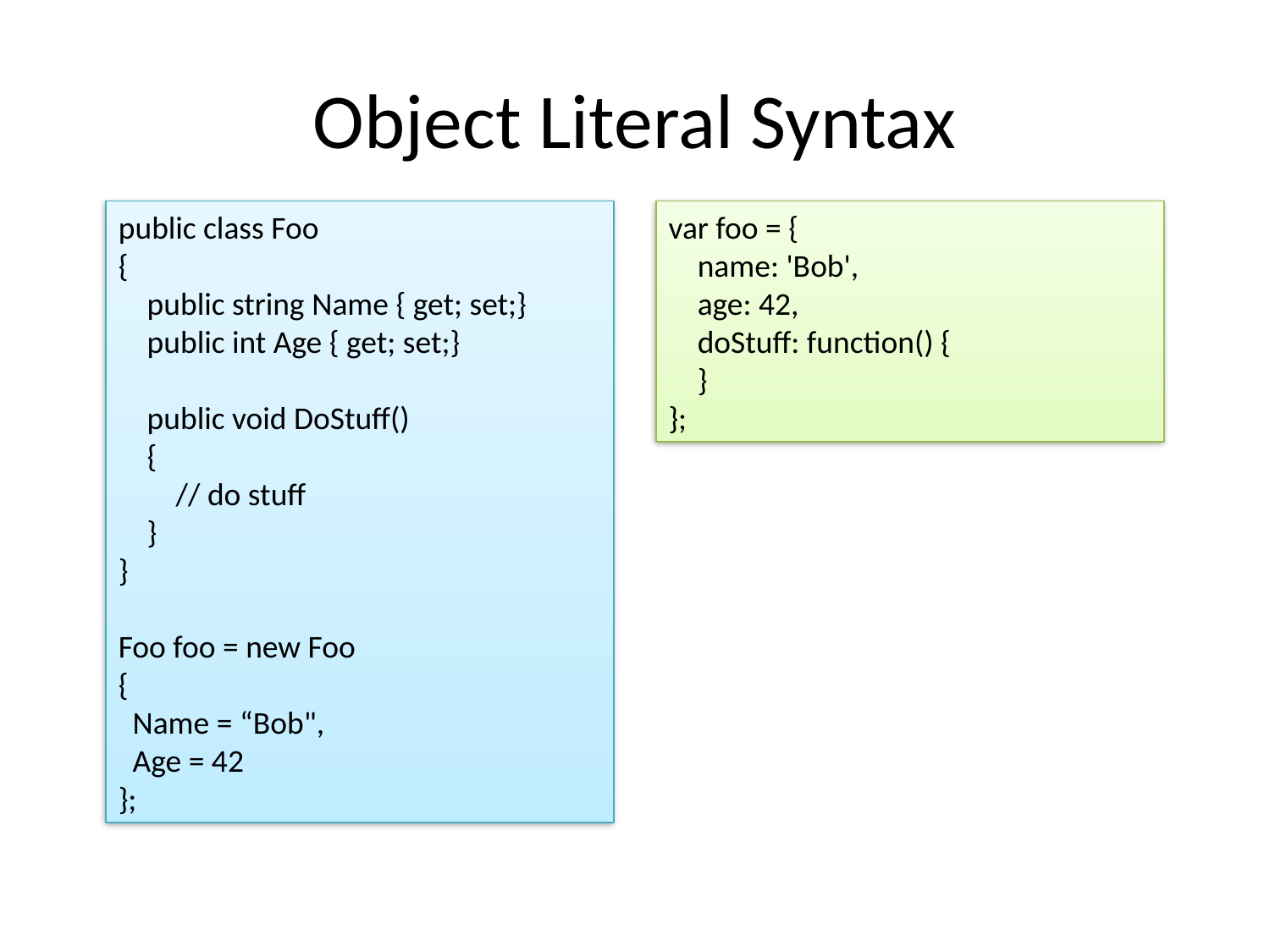

# Object Literal Syntax
var foo = {
    name: 'Bob',
    age: 42,
    doStuff: function() {
    }
};
public class Foo
{
    public string Name { get; set;}
    public int Age { get; set;}

    public void DoStuff()
    {
        // do stuff
    }
}

Foo foo = new Foo
{
  Name = “Bob",
  Age = 42
};